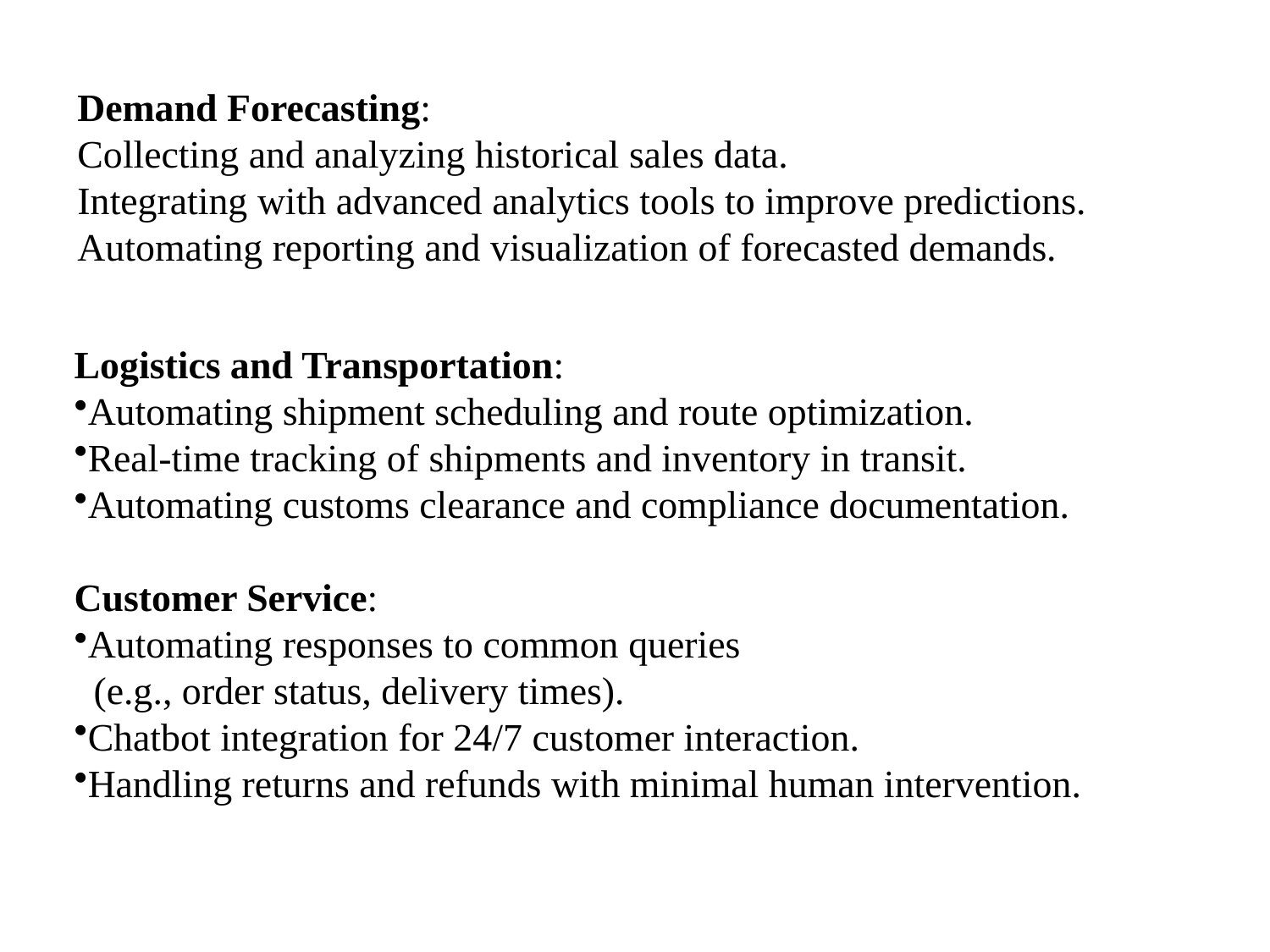

Demand Forecasting:
Collecting and analyzing historical sales data.
Integrating with advanced analytics tools to improve predictions.
Automating reporting and visualization of forecasted demands.

Logistics and Transportation:
Automating shipment scheduling and route optimization.
Real-time tracking of shipments and inventory in transit.
Automating customs clearance and compliance documentation.

Customer Service:
Automating responses to common queries
  (e.g., order status, delivery times).
Chatbot integration for 24/7 customer interaction.
Handling returns and refunds with minimal human intervention.